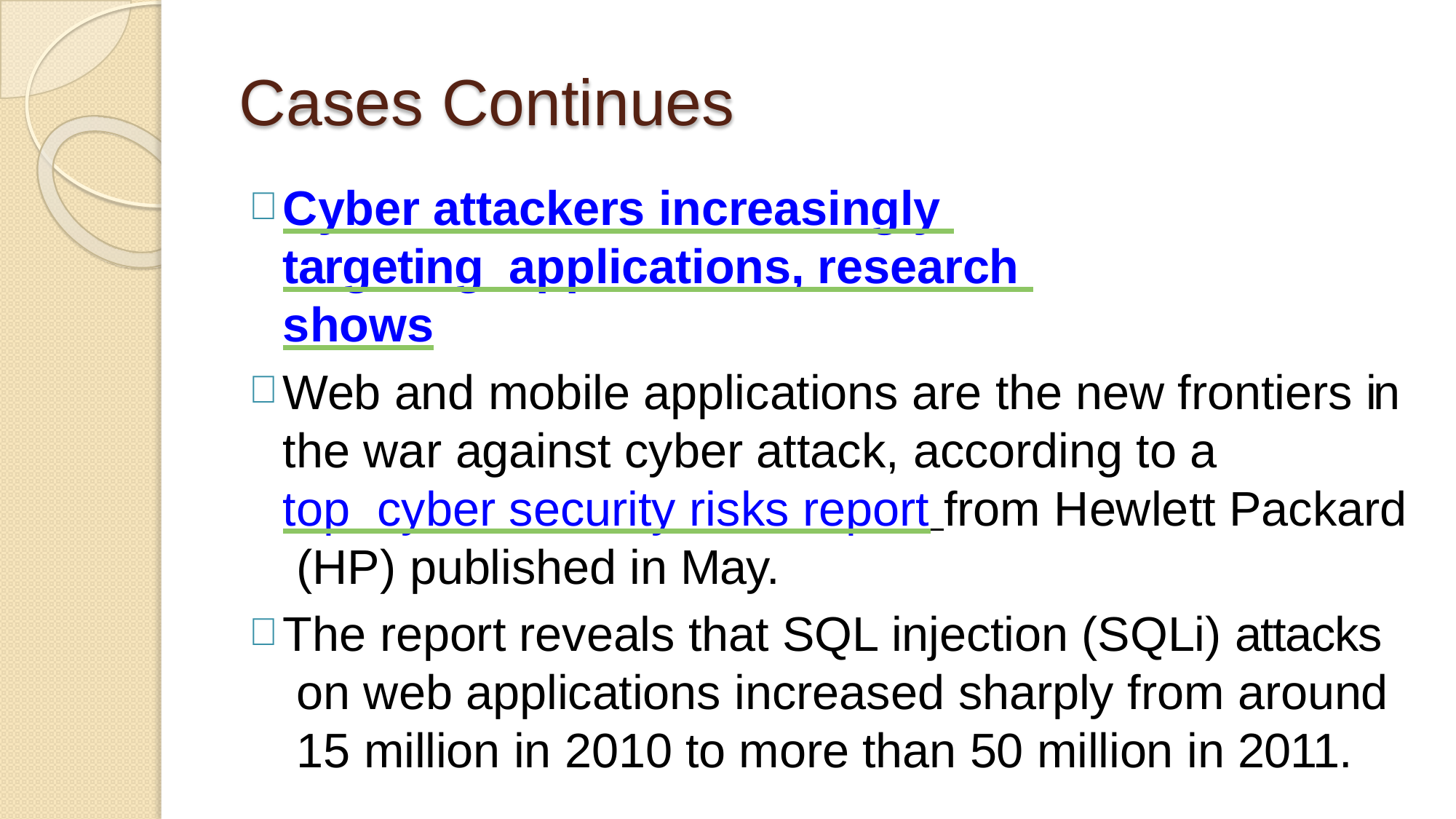

# Cases Continues
Cyber attackers increasingly targeting  applications, research shows
Web and mobile applications are the new frontiers in  the war against cyber attack, according to a top  cyber security risks report from Hewlett Packard  (HP) published in May.
The report reveals that SQL injection (SQLi) attacks  on web applications increased sharply from around  15 million in 2010 to more than 50 million in 2011.